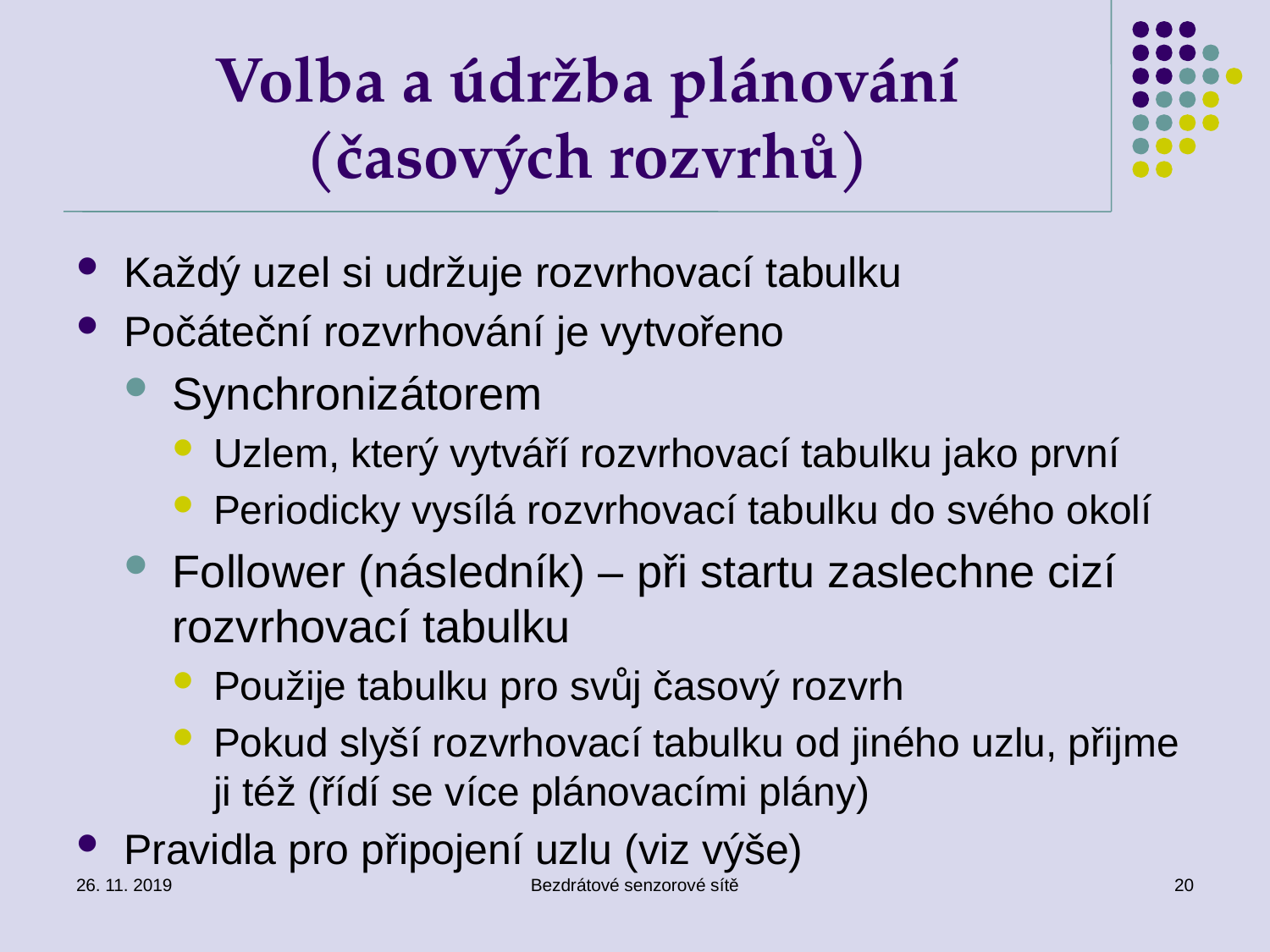

# Volba a údržba plánování (časových rozvrhů)
Každý uzel si udržuje rozvrhovací tabulku
Počáteční rozvrhování je vytvořeno
Synchronizátorem
Uzlem, který vytváří rozvrhovací tabulku jako první
Periodicky vysílá rozvrhovací tabulku do svého okolí
Follower (následník) – při startu zaslechne cizí rozvrhovací tabulku
Použije tabulku pro svůj časový rozvrh
Pokud slyší rozvrhovací tabulku od jiného uzlu, přijme ji též (řídí se více plánovacími plány)
Pravidla pro připojení uzlu (viz výše)
26. 11. 2019
Bezdrátové senzorové sítě
20